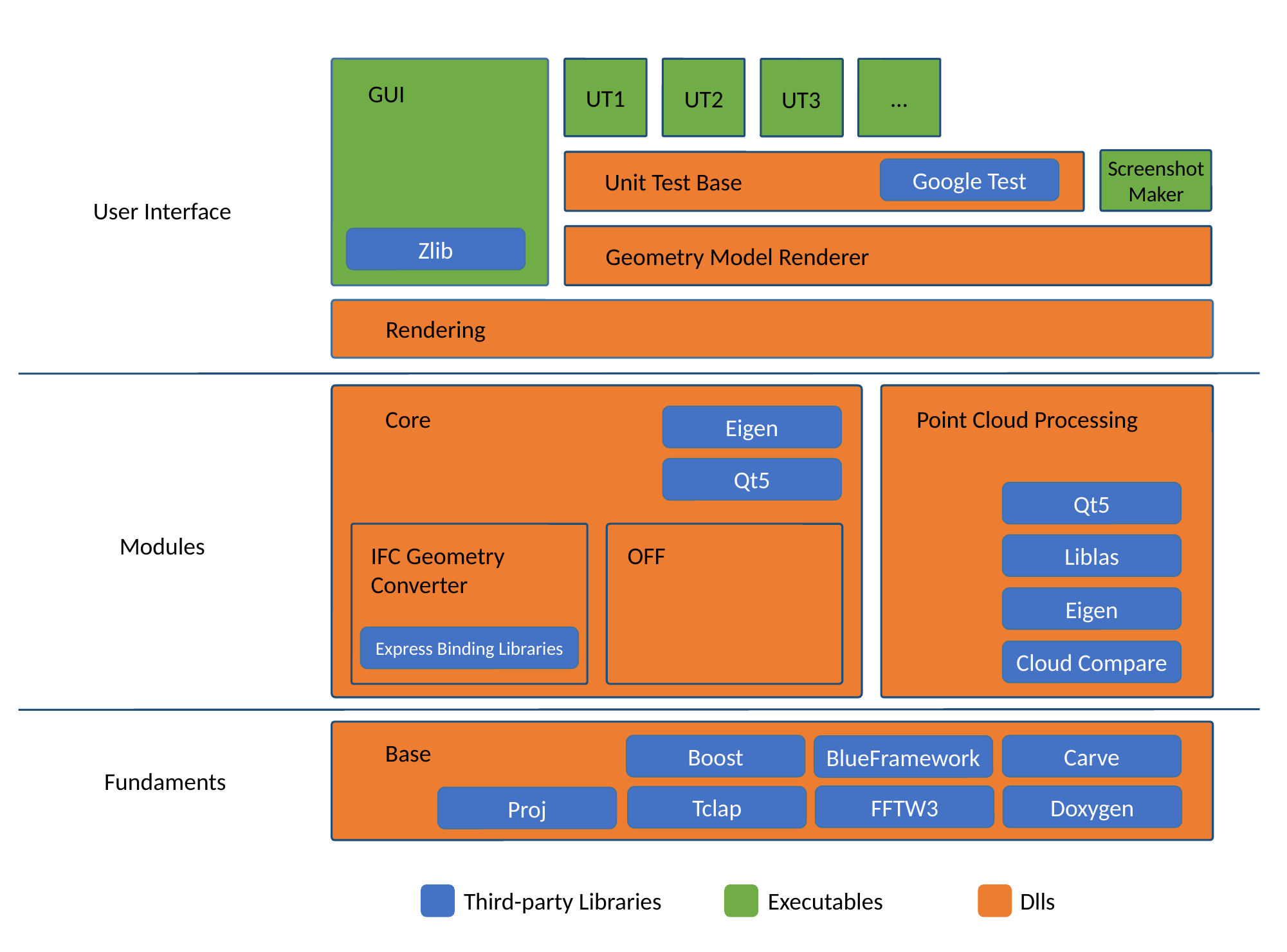

GUI
UT1
…
UT2
UT3
Screenshot
Maker

Google Test
Unit Test Base
User Interface

Zlib
Geometry Model Renderer

Rendering

Point Cloud Processing
Core
Eigen
Qt5
Qt5

Modules
Liblas
OFF
IFC Geometry
Converter
Eigen
Express Binding Libraries
Cloud Compare

Base
Boost
Carve
BlueFramework
Fundaments
FFTW3
Doxygen
Tclap
Proj
Executables
Dlls
Third-party Libraries